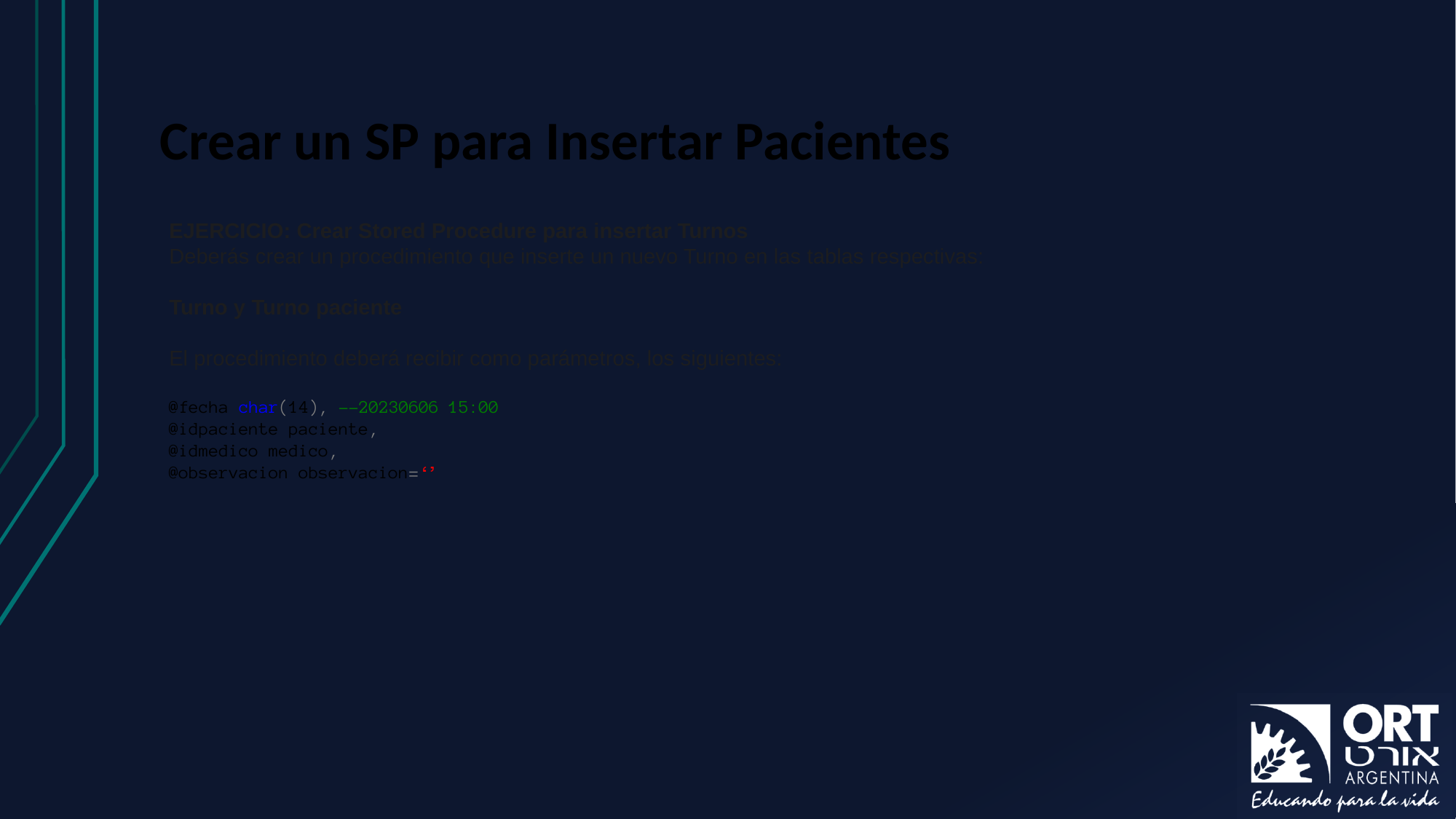

# Crear un SP para Insertar Pacientes
EJERCICIO: Crear Stored Procedure para insertar Turnos
Deberás crear un procedimiento que inserte un nuevo Turno en las tablas respectivas:

Turno y Turno paciente

El procedimiento deberá recibir como parámetros, los siguientes:

@fecha char(14), --20230606 15:00
@idpaciente paciente,
@idmedico medico,
@observacion observacion=‘’